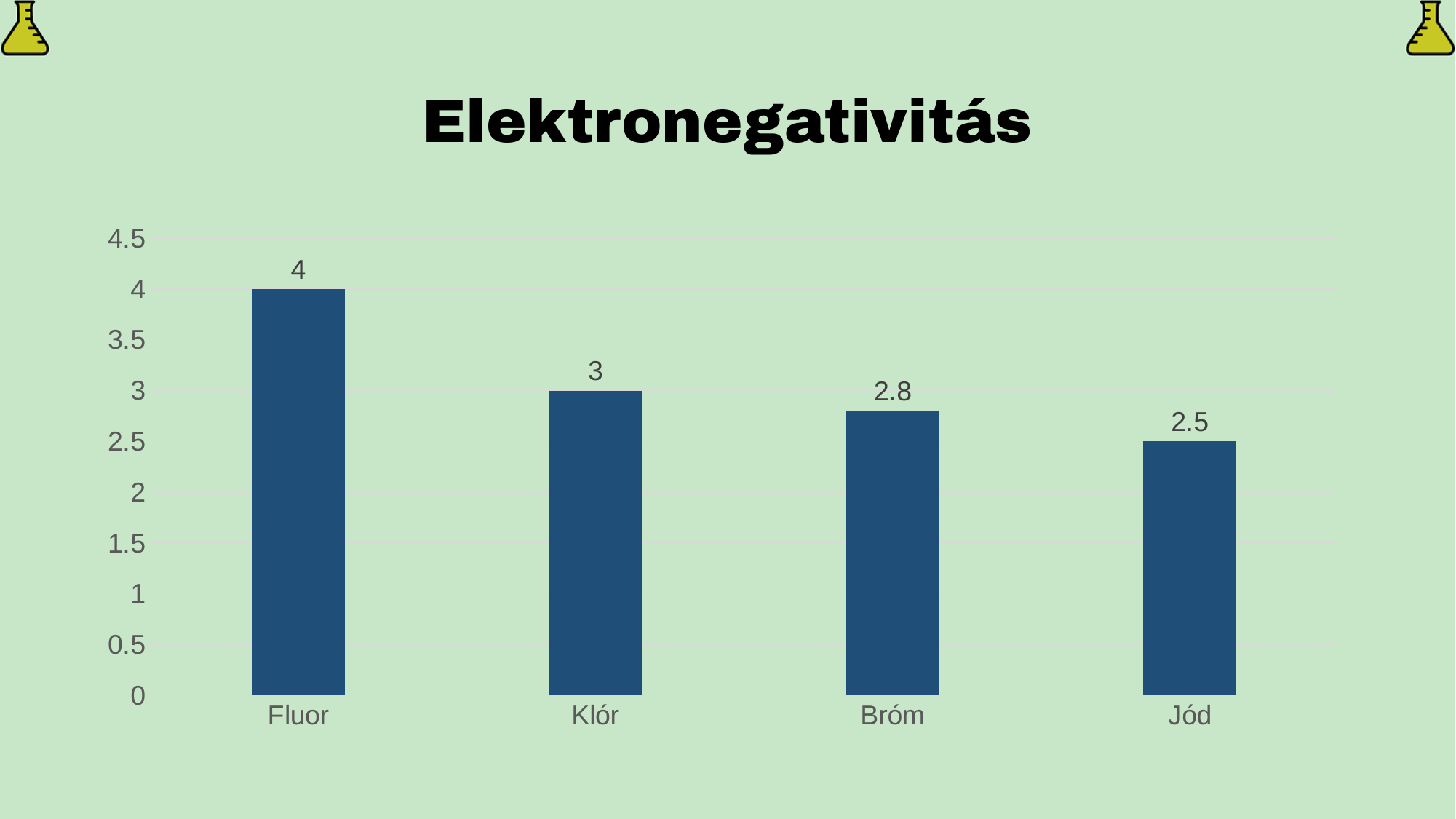

# Elektronegativitás

### Chart

| Category | EN |
|---|---|
| Fluor | 4.0 |
| Klór | 3.0 |
| Bróm | 2.8 |
| Jód | 2.5 |